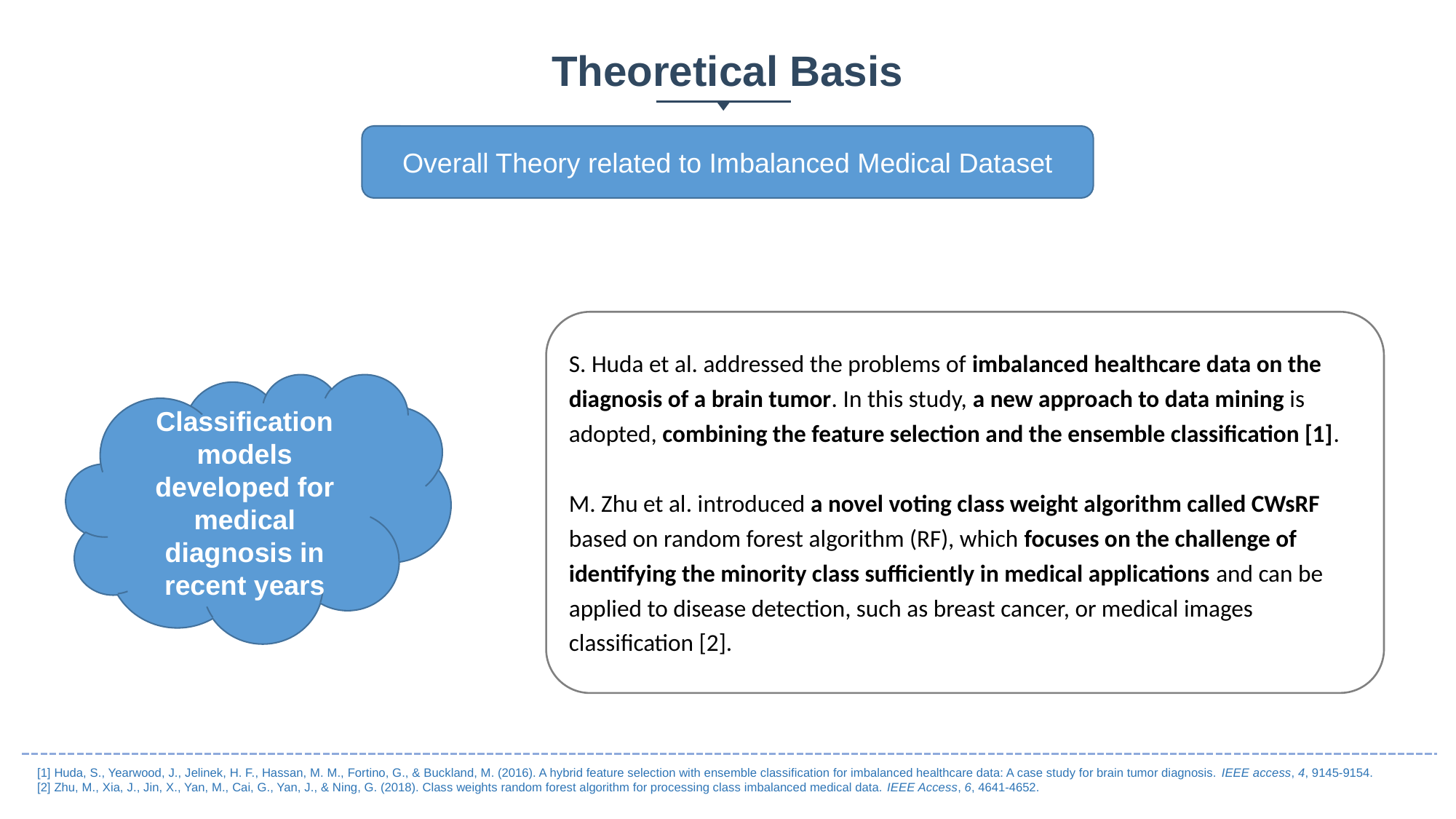

Theoretical Basis
Overall Theory related to Imbalanced Medical Dataset

S. Huda et al. addressed the problems of imbalanced healthcare data on the diagnosis of a brain tumor. In this study, a new approach to data mining is adopted, combining the feature selection and the ensemble classification [1].

M. Zhu et al. introduced a novel voting class weight algorithm called CWsRF based on random forest algorithm (RF), which focuses on the challenge of identifying the minority class sufficiently in medical applications and can be applied to disease detection, such as breast cancer, or medical images classification [2].

Classification models developed for medical diagnosis in recent years
[1] Huda, S., Yearwood, J., Jelinek, H. F., Hassan, M. M., Fortino, G., & Buckland, M. (2016). A hybrid feature selection with ensemble classification for imbalanced healthcare data: A case study for brain tumor diagnosis. IEEE access, 4, 9145-9154.
[2] Zhu, M., Xia, J., Jin, X., Yan, M., Cai, G., Yan, J., & Ning, G. (2018). Class weights random forest algorithm for processing class imbalanced medical data. IEEE Access, 6, 4641-4652.